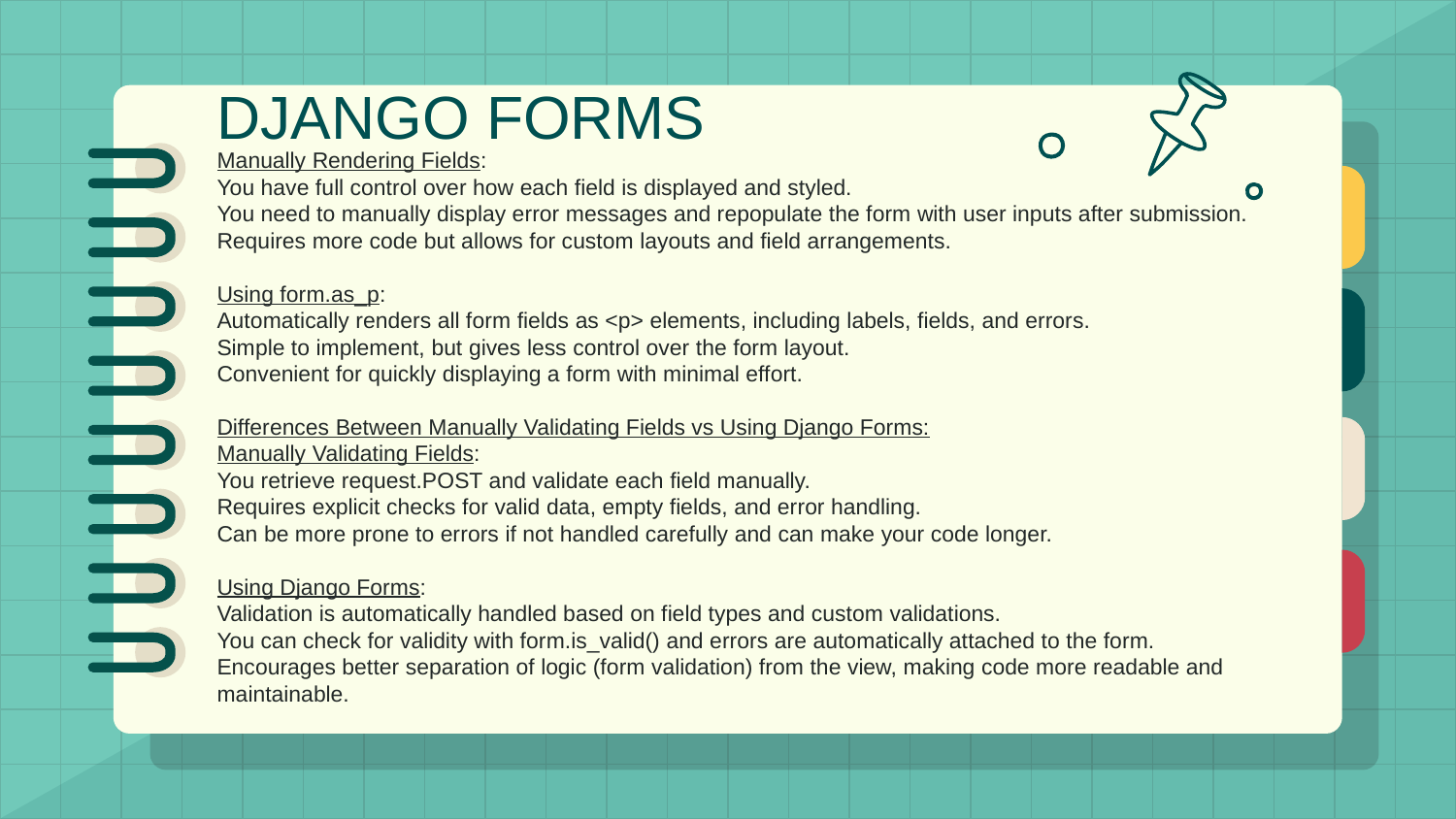

# DJANGO FORMS

Manually Rendering Fields:
You have full control over how each field is displayed and styled.
You need to manually display error messages and repopulate the form with user inputs after submission.
Requires more code but allows for custom layouts and field arrangements.
Using form.as_p:
Automatically renders all form fields as <p> elements, including labels, fields, and errors.
Simple to implement, but gives less control over the form layout.
Convenient for quickly displaying a form with minimal effort.
Differences Between Manually Validating Fields vs Using Django Forms:
Manually Validating Fields:
You retrieve request.POST and validate each field manually.
Requires explicit checks for valid data, empty fields, and error handling.
Can be more prone to errors if not handled carefully and can make your code longer.

Using Django Forms:
Validation is automatically handled based on field types and custom validations.
You can check for validity with form.is_valid() and errors are automatically attached to the form.
Encourages better separation of logic (form validation) from the view, making code more readable and maintainable.